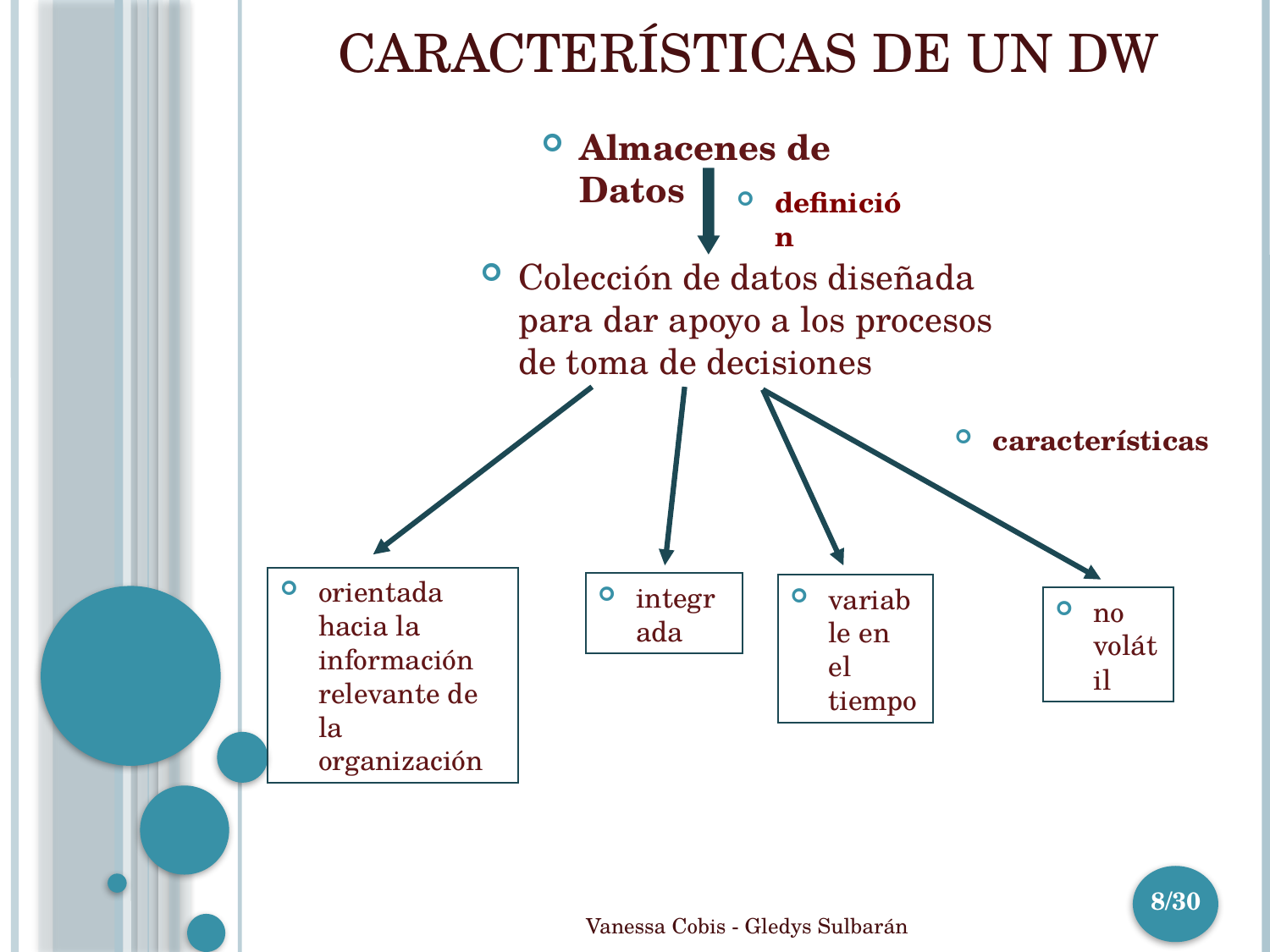

# Características de un DW
Almacenes de Datos

definición
Colección de datos diseñada para dar apoyo a los procesos de toma de decisiones

características
orientada hacia la información relevante de la organización
integrada
variable en el tiempo
no volátil
8/30
Vanessa Cobis - Gledys Sulbarán